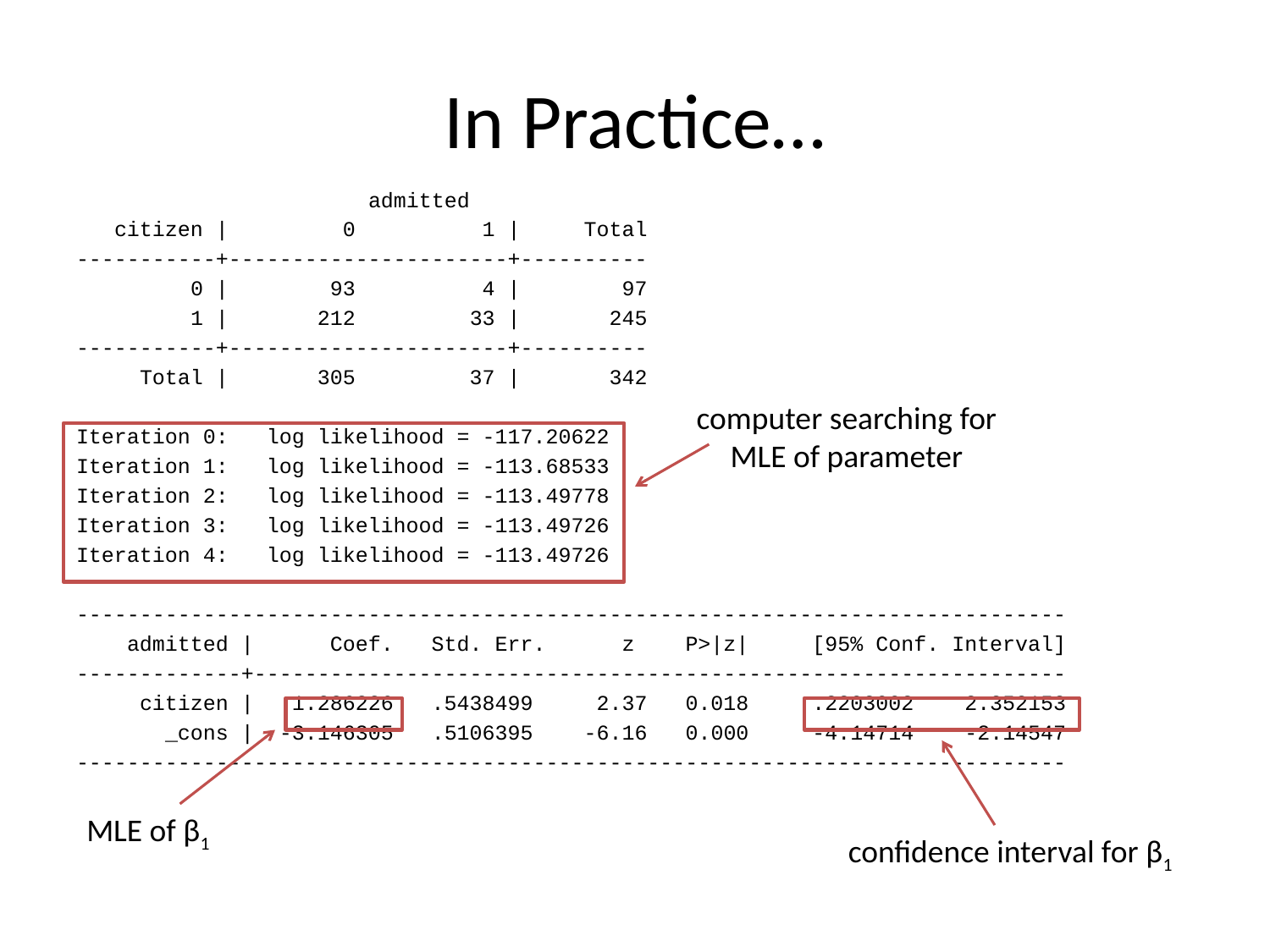

# In Practice…
                       admitted
   citizen |         0          1 |     Total
-----------+----------------------+----------
         0 |        93          4 |        97
         1 |       212         33 |       245
-----------+----------------------+----------
     Total |       305         37 |       342

Iteration 0:   log likelihood = -117.20622
Iteration 1:   log likelihood = -113.68533
Iteration 2:   log likelihood = -113.49778
Iteration 3:   log likelihood = -113.49726
Iteration 4:   log likelihood = -113.49726

------------------------------------------------------------------------------
    admitted |      Coef.   Std. Err.      z    P>|z|     [95% Conf. Interval]
-------------+----------------------------------------------------------------
     citizen |   1.286226   .5438499     2.37   0.018     .2203002    2.352153
       _cons |  -3.146305   .5106395    -6.16   0.000     -4.14714    -2.14547
------------------------------------------------------------------------------

computer searching for MLE of parameter

MLE of β1
confidence interval for β1